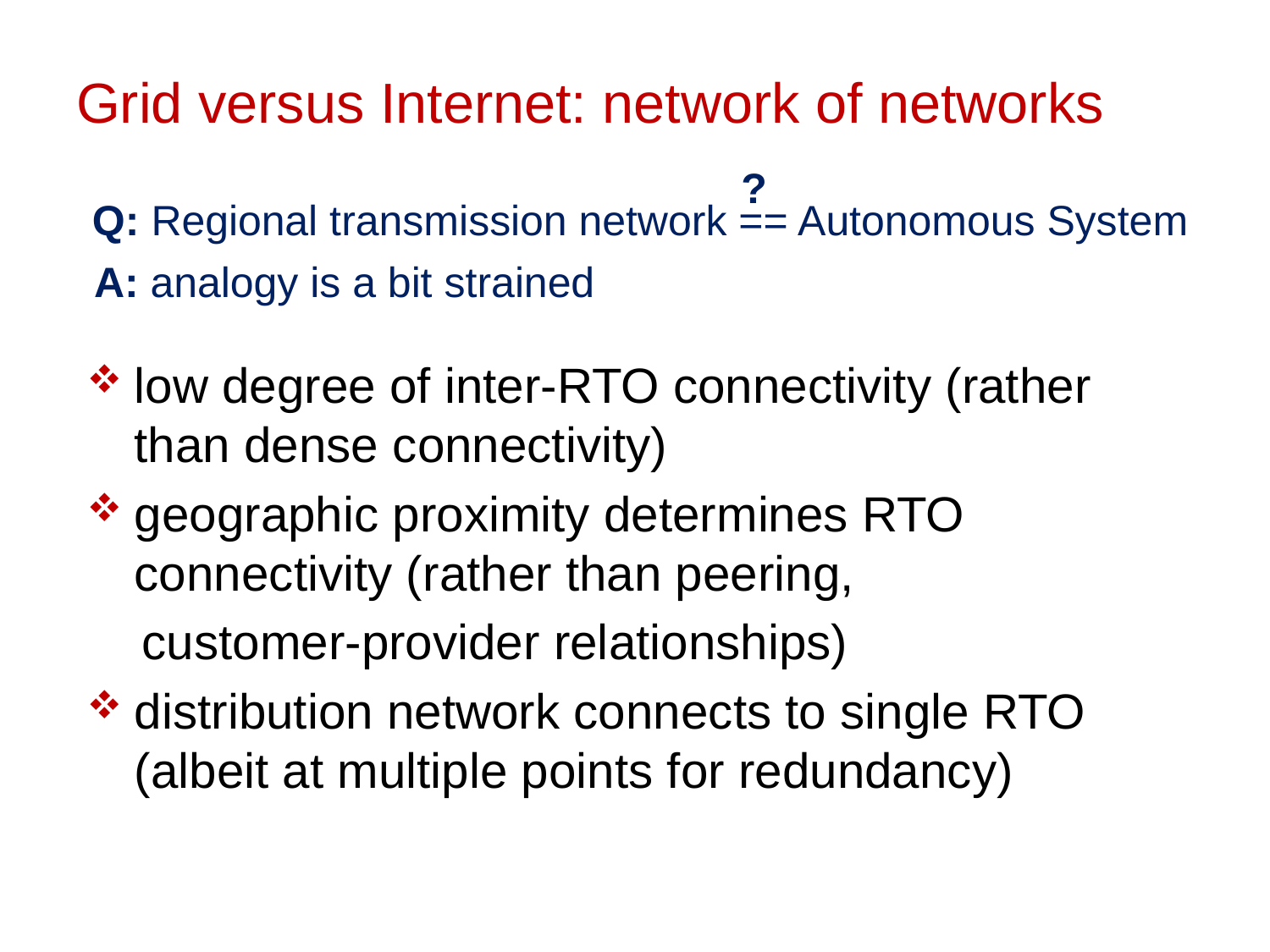

# Grid versus Internet: network of networks
?
Q: Regional transmission network == Autonomous System
A: analogy is a bit strained
low degree of inter-RTO connectivity (rather than dense connectivity)
geographic proximity determines RTO connectivity (rather than peering,
    customer-provider relationships)
distribution network connects to single RTO (albeit at multiple points for redundancy)